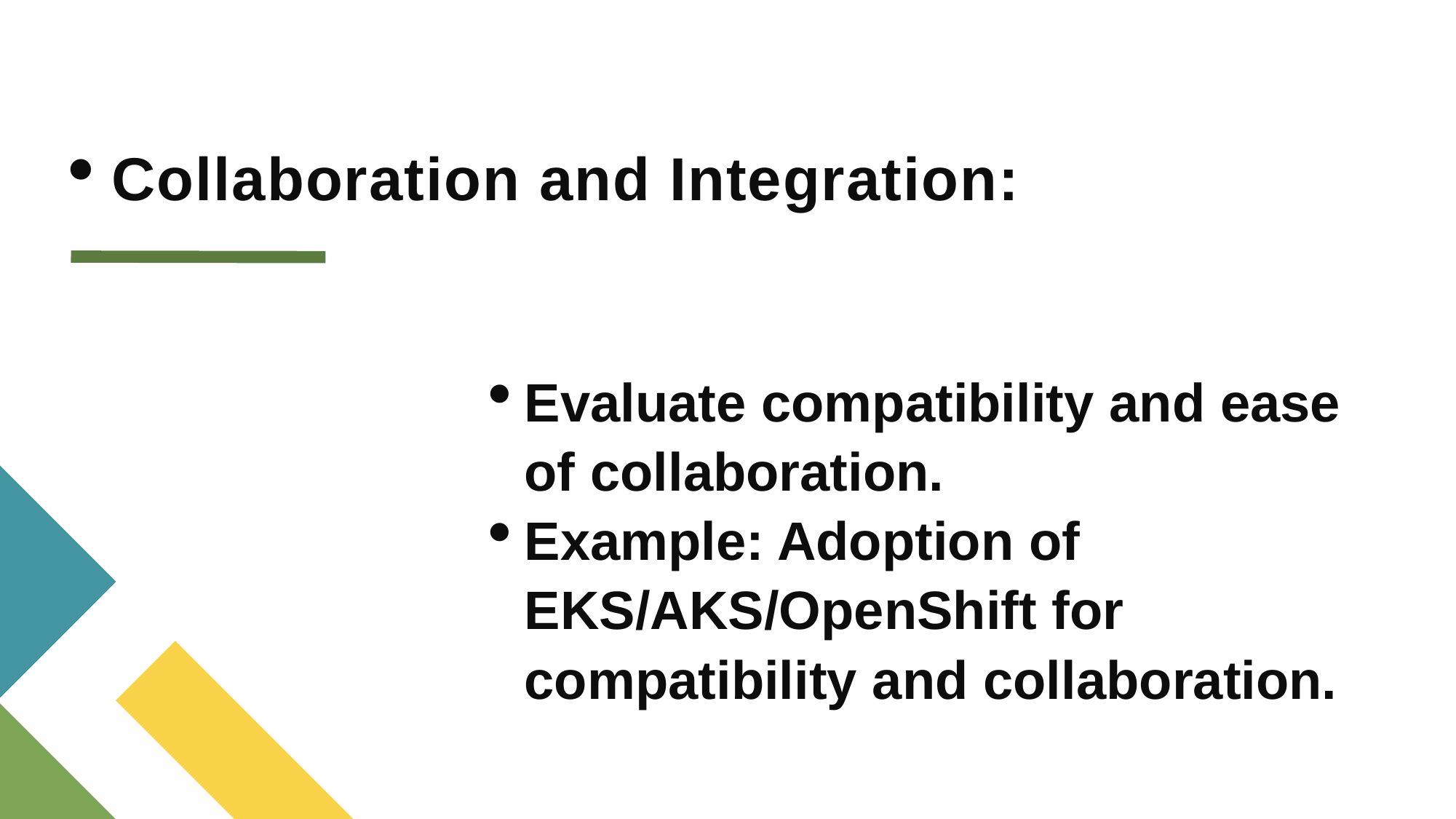

# Collaboration and Integration:

Evaluate compatibility and ease of collaboration.
Example: Adoption of EKS/AKS/OpenShift for compatibility and collaboration.